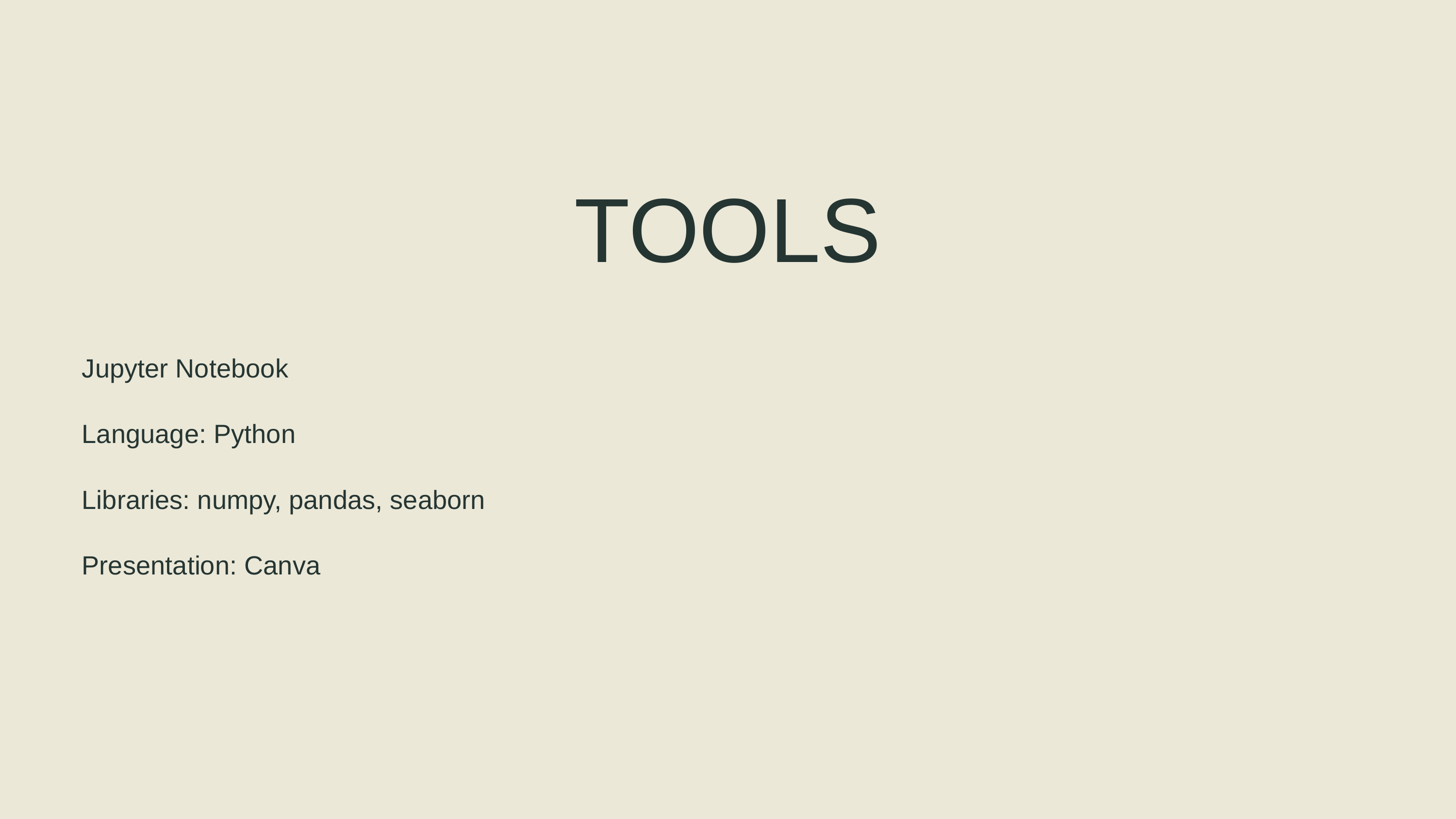

TOOLS
Jupyter Notebook
Language: Python
Libraries: numpy, pandas, seaborn
Presentation: Canva